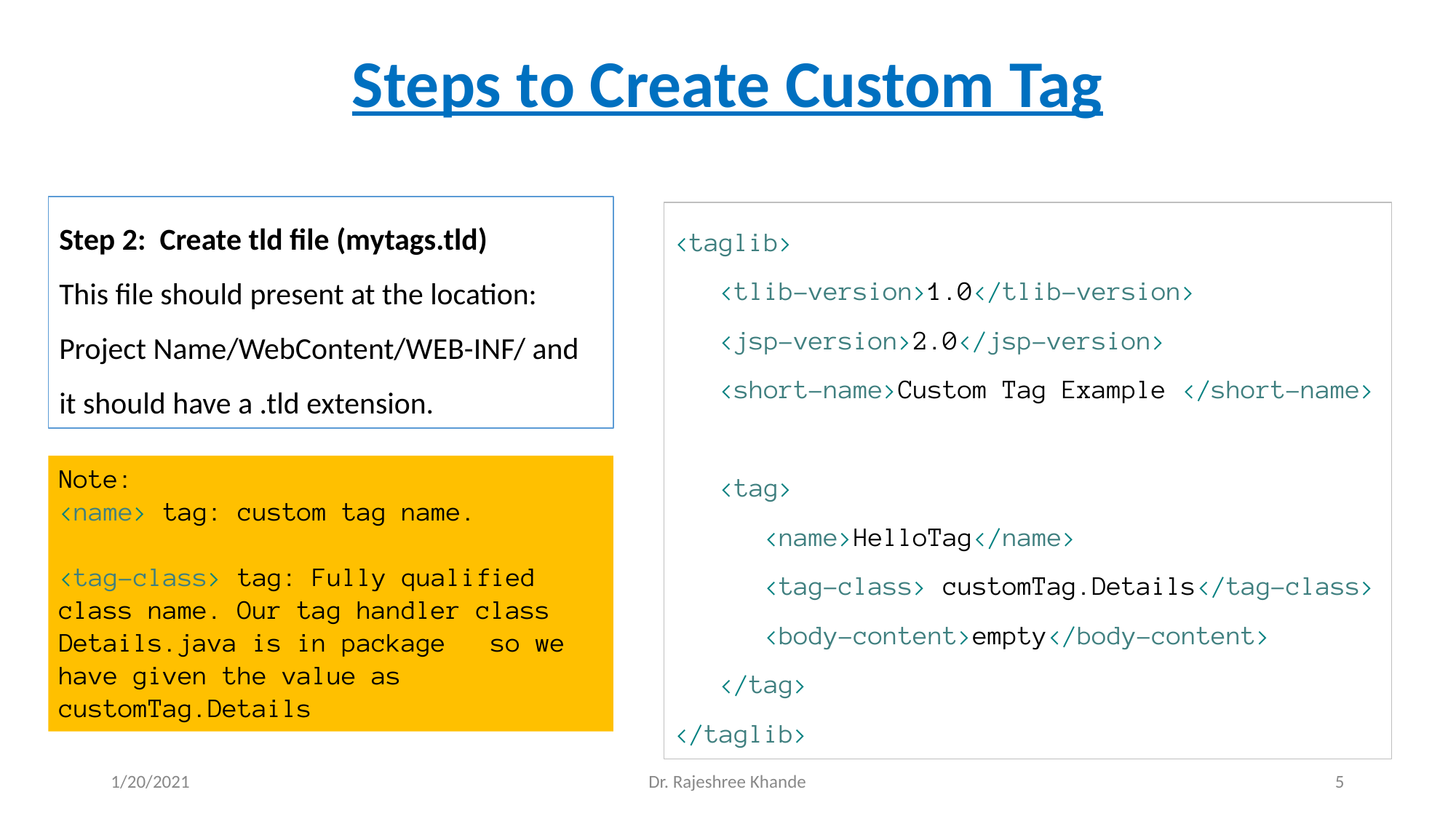

# Steps to Create Custom Tag
Step 2:  Create tld file (mytags.tld)
This file should present at the location: Project Name/WebContent/WEB-INF/ and it should have a .tld extension.
<taglib>
   <tlib-version>1.0</tlib-version>
   <jsp-version>2.0</jsp-version>
   <short-name>Custom Tag Example </short-name>

   <tag>
      <name>HelloTag</name>
      <tag-class> customTag.Details</tag-class>
      <body-content>empty</body-content>
   </tag>
</taglib>
Note:
<name> tag: custom tag name.

<tag-class> tag: Fully qualified class name. Our tag handler class Details.java is in package   so we have given the value as customTag.Details
1/20/2021
Dr. Rajeshree Khande
5